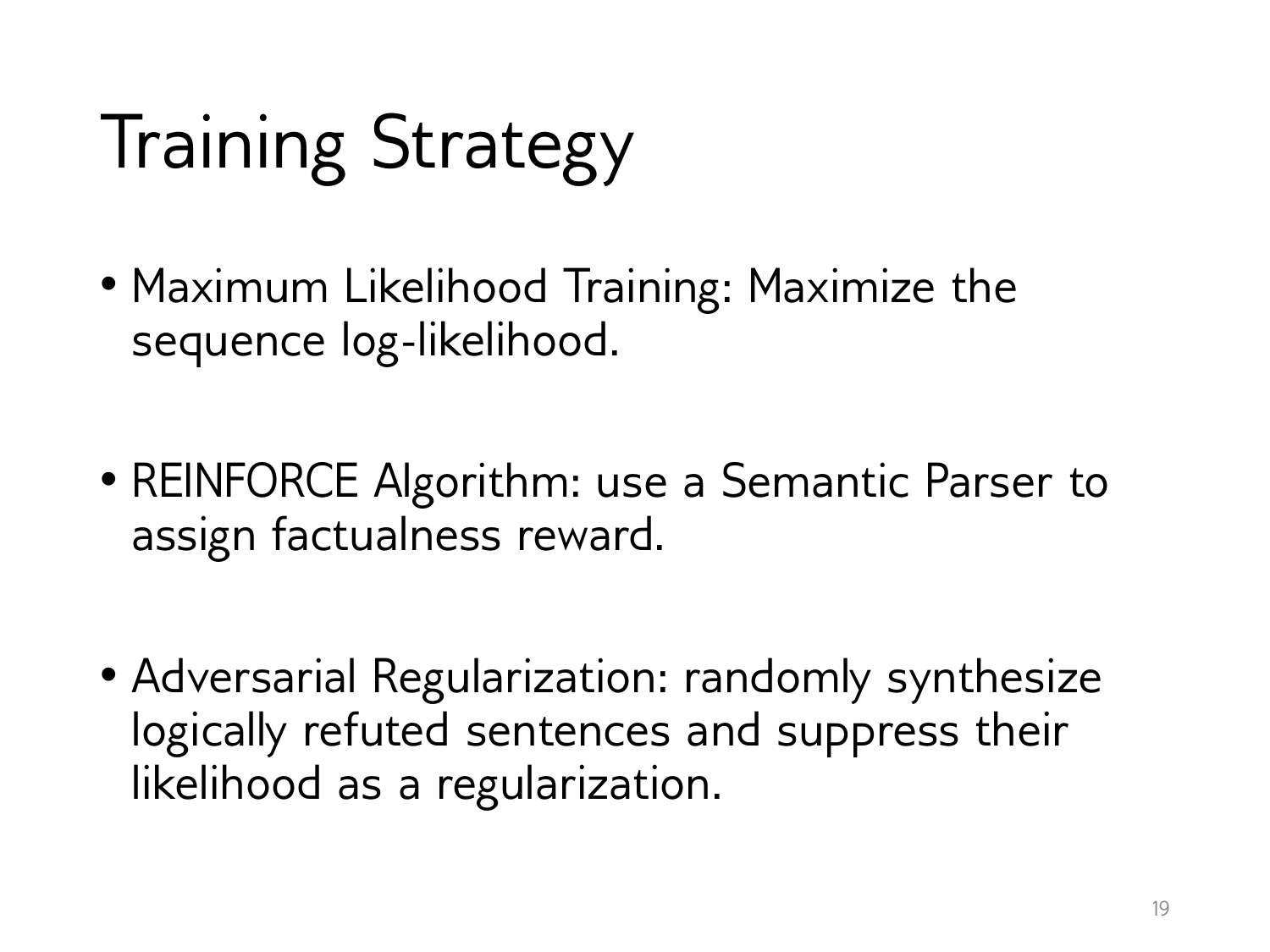

# Training Strategy
Maximum Likelihood Training: Maximize the sequence log-likelihood.

REINFORCE Algorithm: use a Semantic Parser to assign factualness reward.

Adversarial Regularization: randomly synthesize logically refuted sentences and suppress their likelihood as a regularization.
19